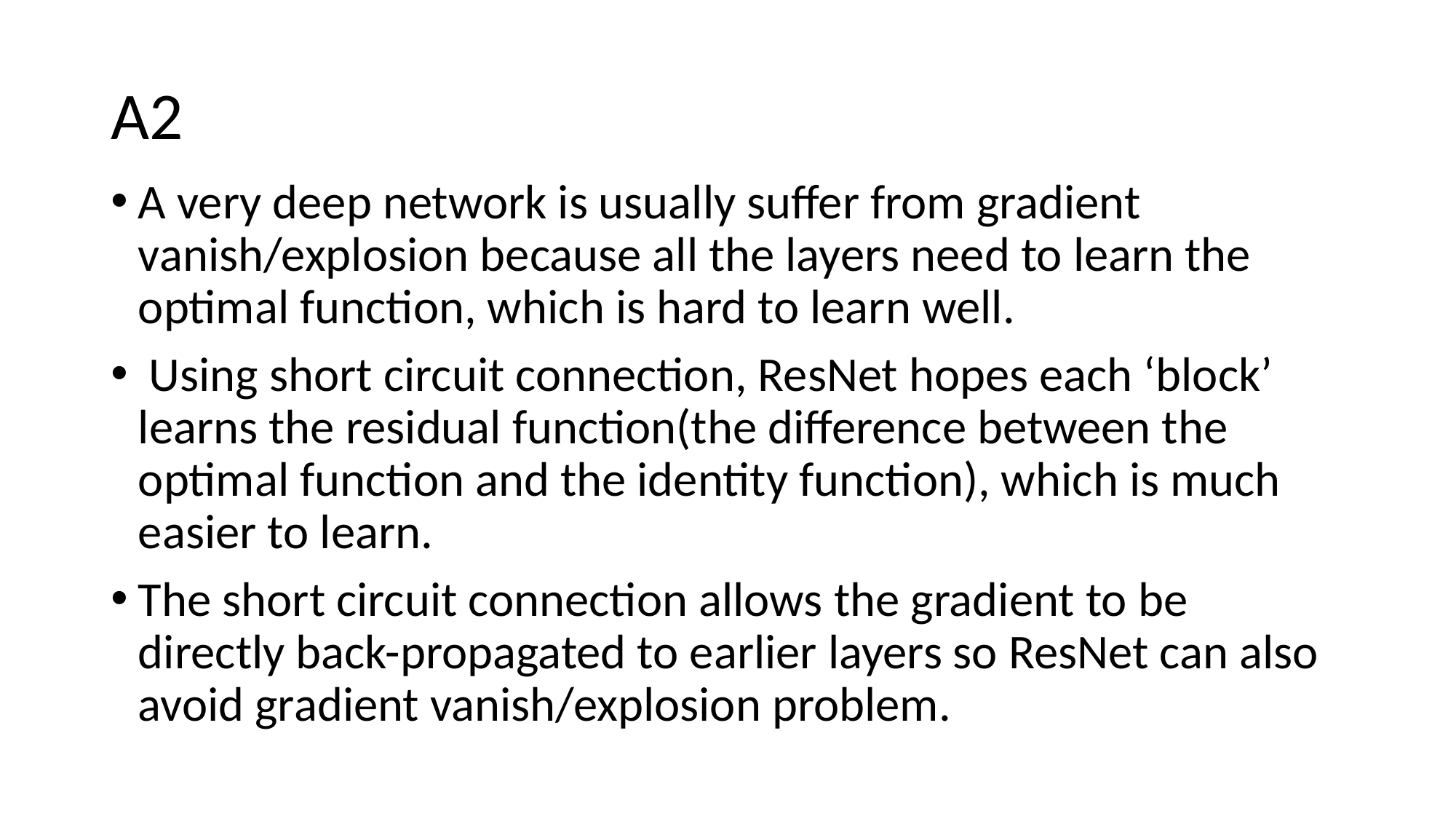

# A2
A very deep network is usually suffer from gradient vanish/explosion because all the layers need to learn the optimal function, which is hard to learn well.
 Using short circuit connection, ResNet hopes each ‘block’ learns the residual function(the difference between the optimal function and the identity function), which is much easier to learn.
The short circuit connection allows the gradient to be directly back-propagated to earlier layers so ResNet can also avoid gradient vanish/explosion problem.